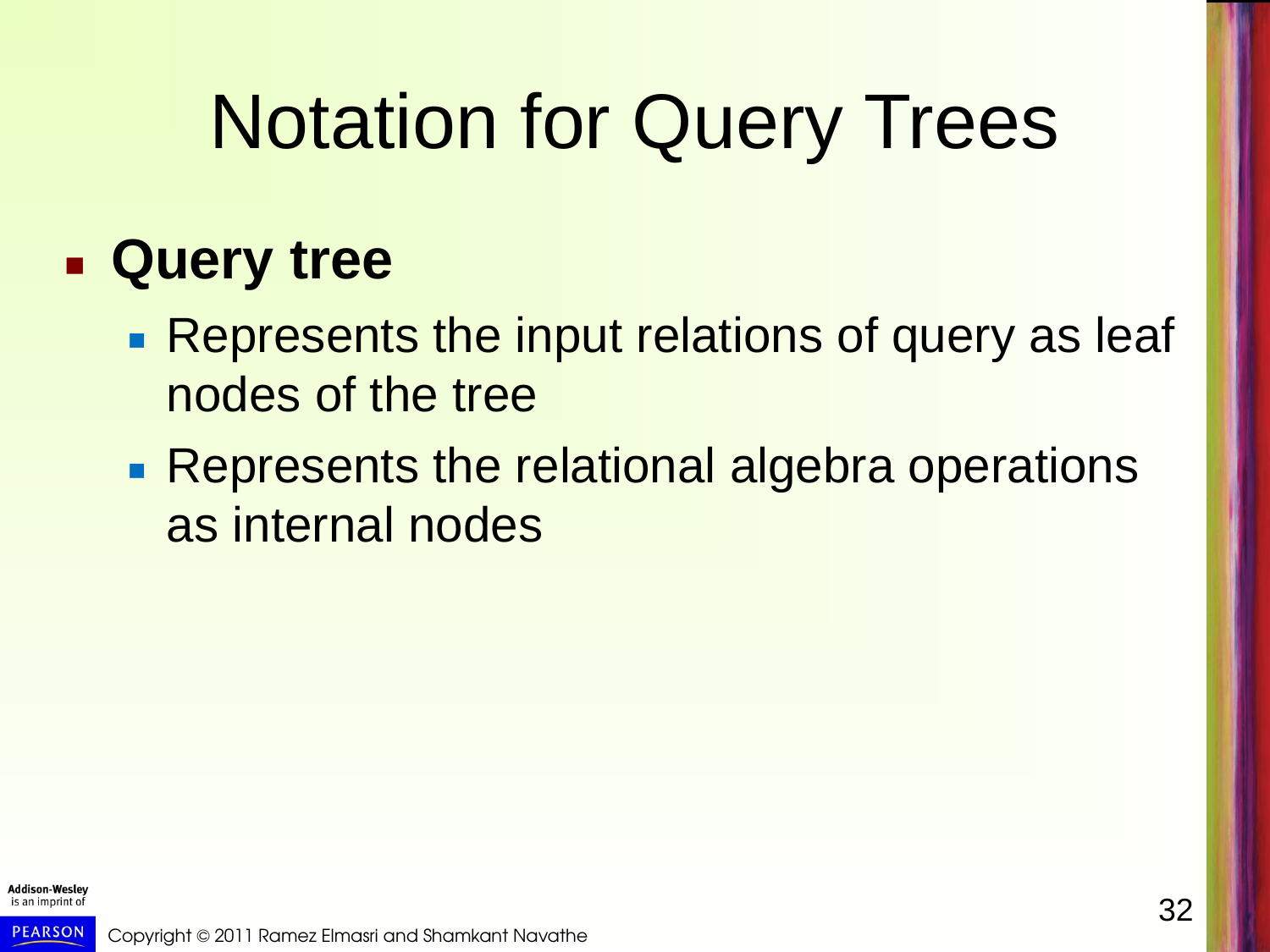

# Notation for Query Trees
Query tree
Represents the input relations of query as leaf nodes of the tree
Represents the relational algebra operations as internal nodes
32